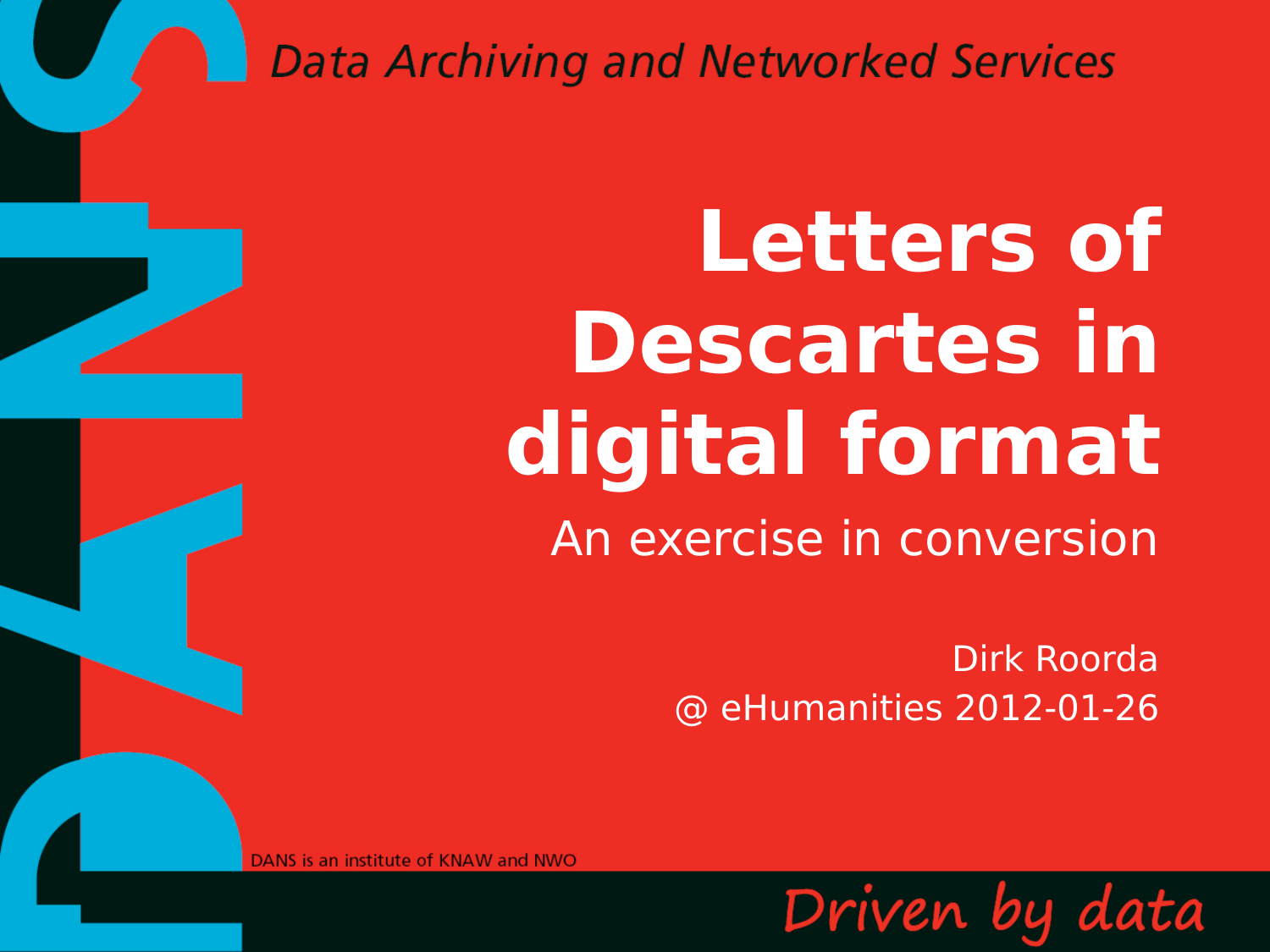

# Letters of Descartes in digital format
An exercise in conversion

Dirk Roorda
@ eHumanities 2012-01-26